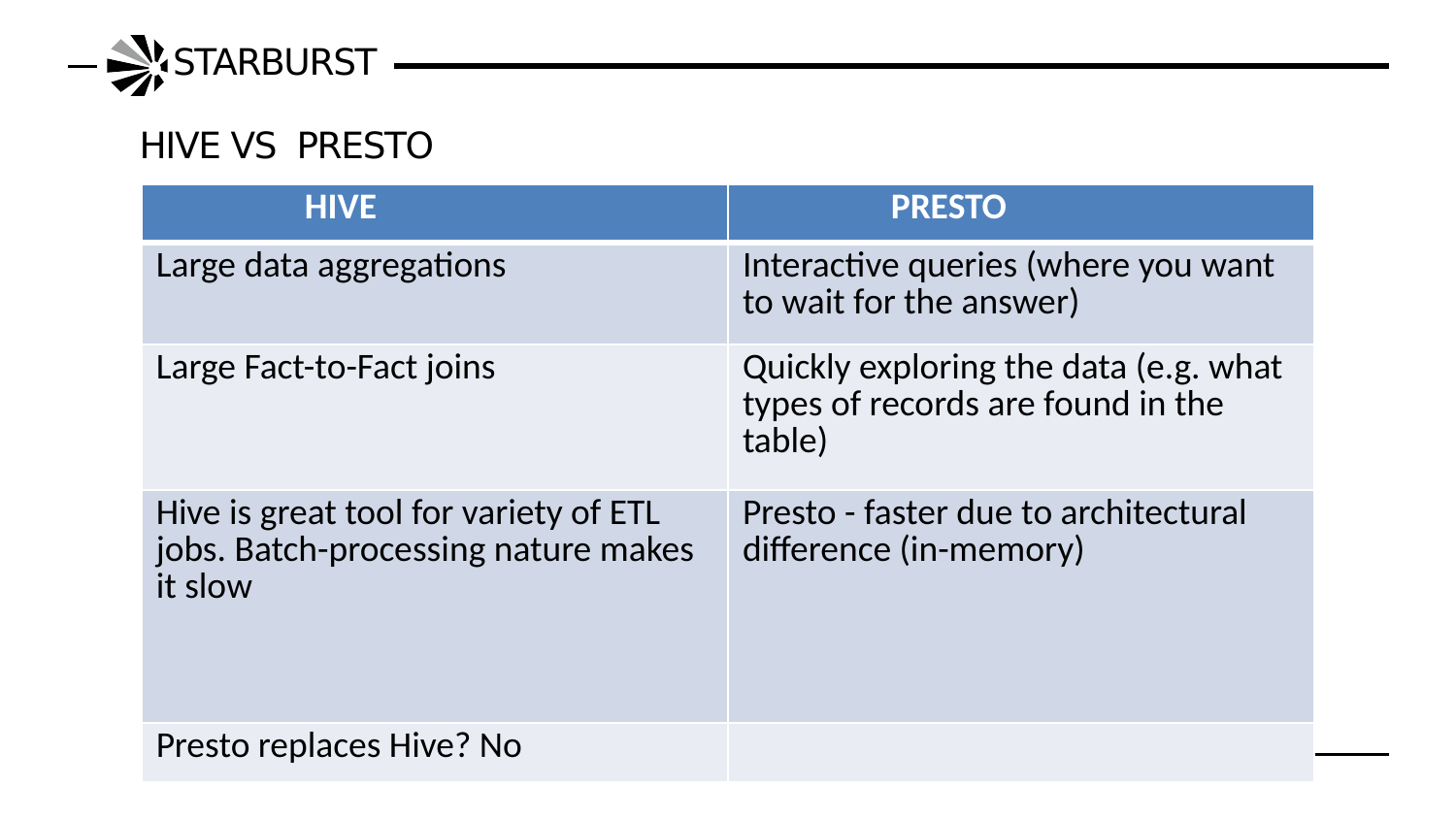

# STARBURST
HIVE VS  PRESTO
| HIVE | PRESTO |
| --- | --- |
| Large data aggregations | Interactive queries (where you want to wait for the answer) |
| Large Fact-to-Fact joins | Quickly exploring the data (e.g. what types of records are found in the table) |
| Hive is great tool for variety of ETL jobs. Batch-processing nature makes it slow | Presto - faster due to architectural difference (in-memory) |
| Presto replaces Hive? No |  |